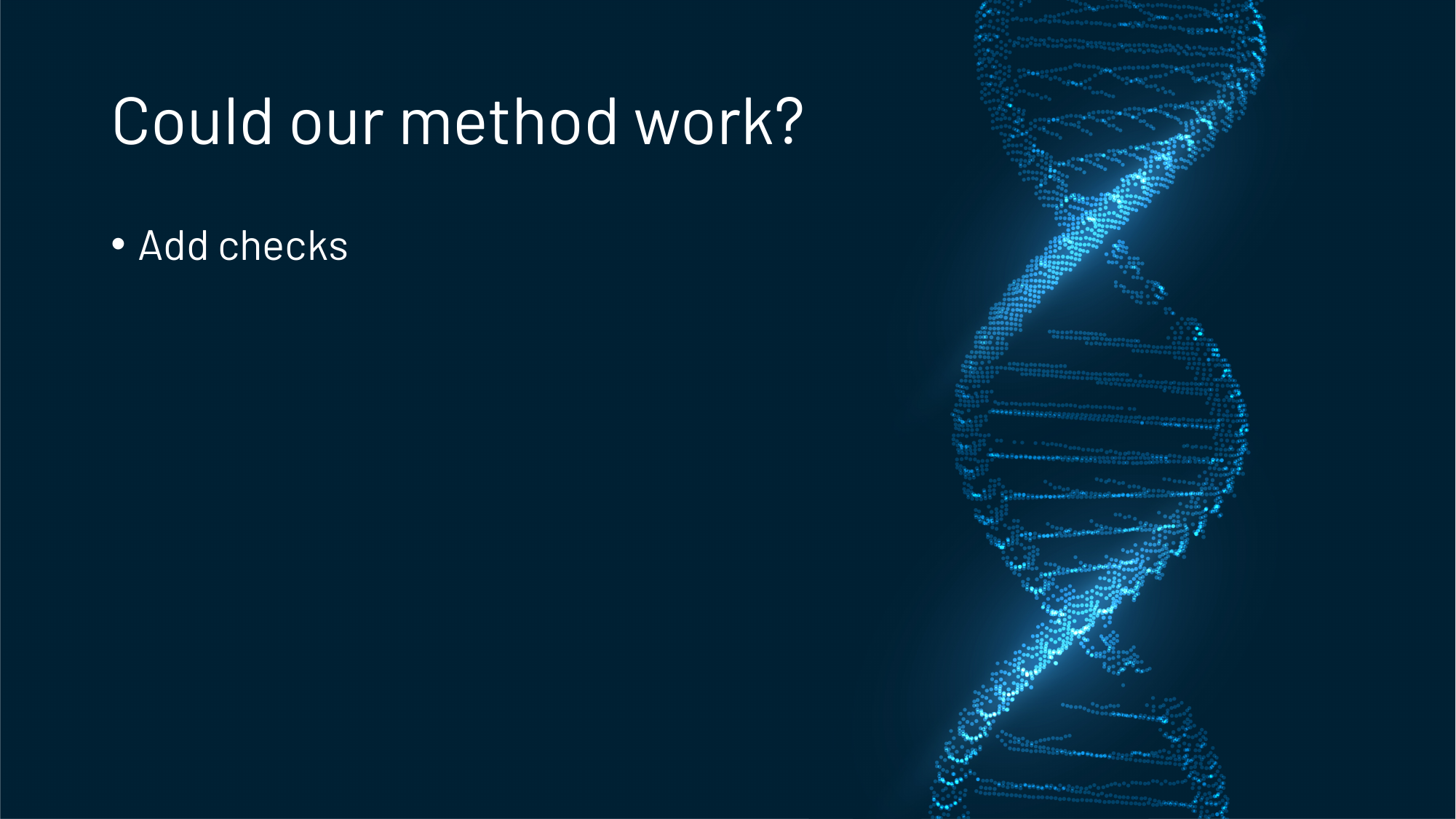

# Could our method work?
Add checks